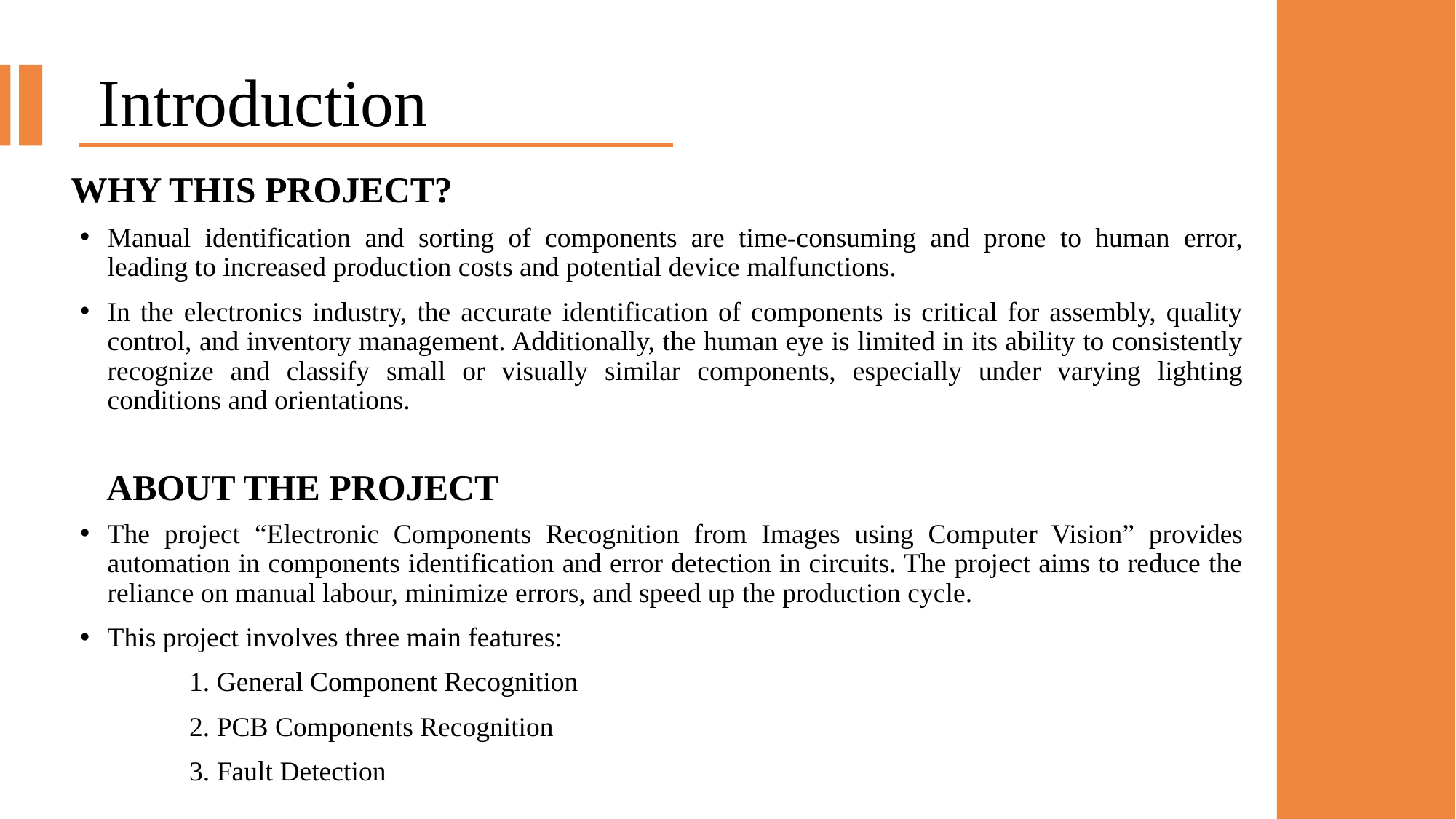

# Introduction

WHY THIS PROJECT?
Manual identification and sorting of components are time-consuming and prone to human error, leading to increased production costs and potential device malfunctions.
In the electronics industry, the accurate identification of components is critical for assembly, quality control, and inventory management. Additionally, the human eye is limited in its ability to consistently recognize and classify small or visually similar components, especially under varying lighting conditions and orientations.

The project “Electronic Components Recognition from Images using Computer Vision” provides automation in components identification and error detection in circuits. The project aims to reduce the reliance on manual labour, minimize errors, and speed up the production cycle.
This project involves three main features:
	1. General Component Recognition
	2. PCB Components Recognition
	3. Fault Detection
ABOUT THE PROJECT